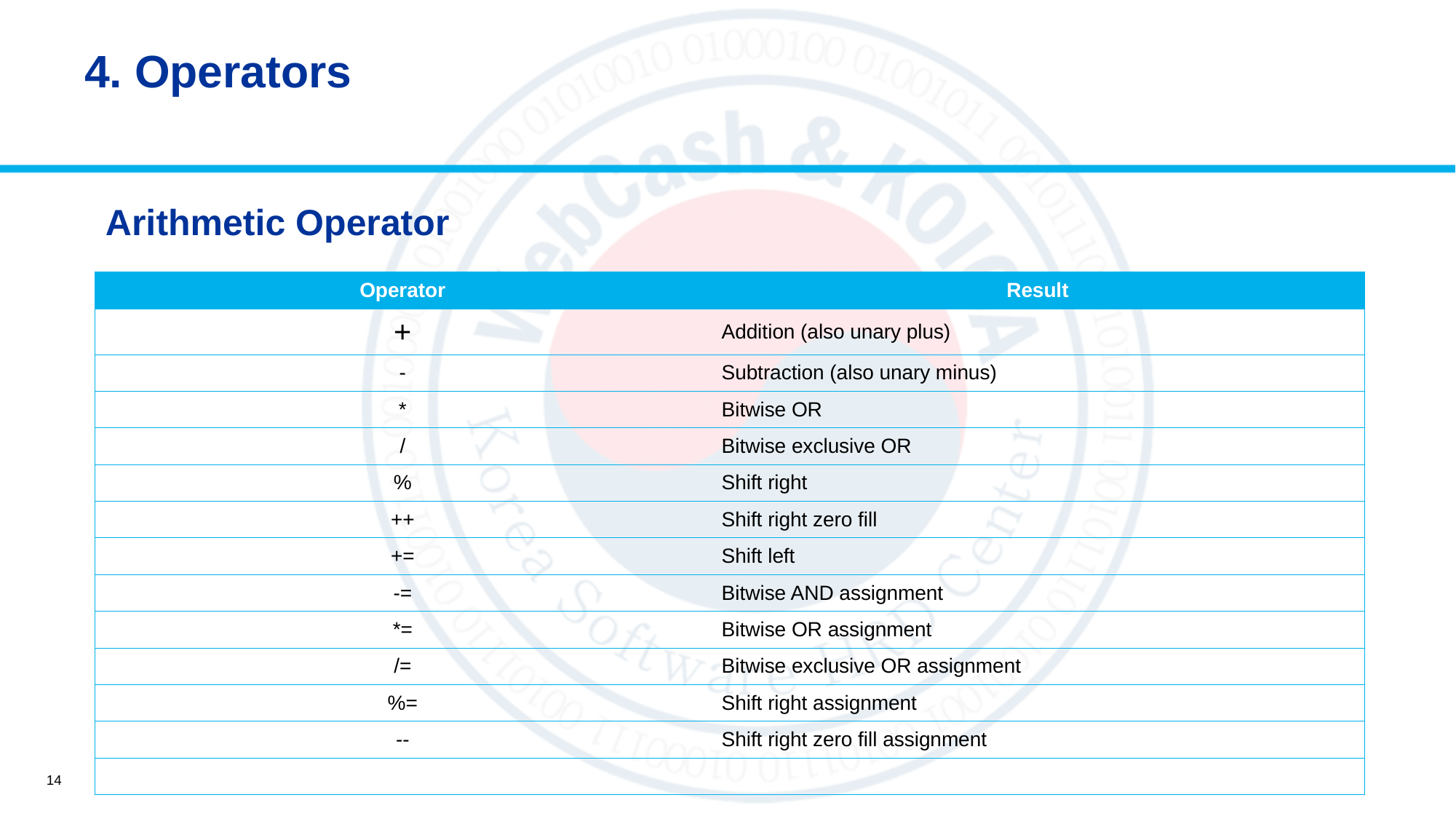

# 4. Operators
Arithmetic Operator
| Operator | Result |
| --- | --- |
| + | Addition (also unary plus) |
| - | Subtraction (also unary minus) |
| \* | Bitwise OR |
| / | Bitwise exclusive OR |
| % | Shift right |
| ++ | Shift right zero fill |
| += | Shift left |
| -= | Bitwise AND assignment |
| \*= | Bitwise OR assignment |
| /= | Bitwise exclusive OR assignment |
| %= | Shift right assignment |
| -- | Shift right zero fill assignment |
|  |  |
14